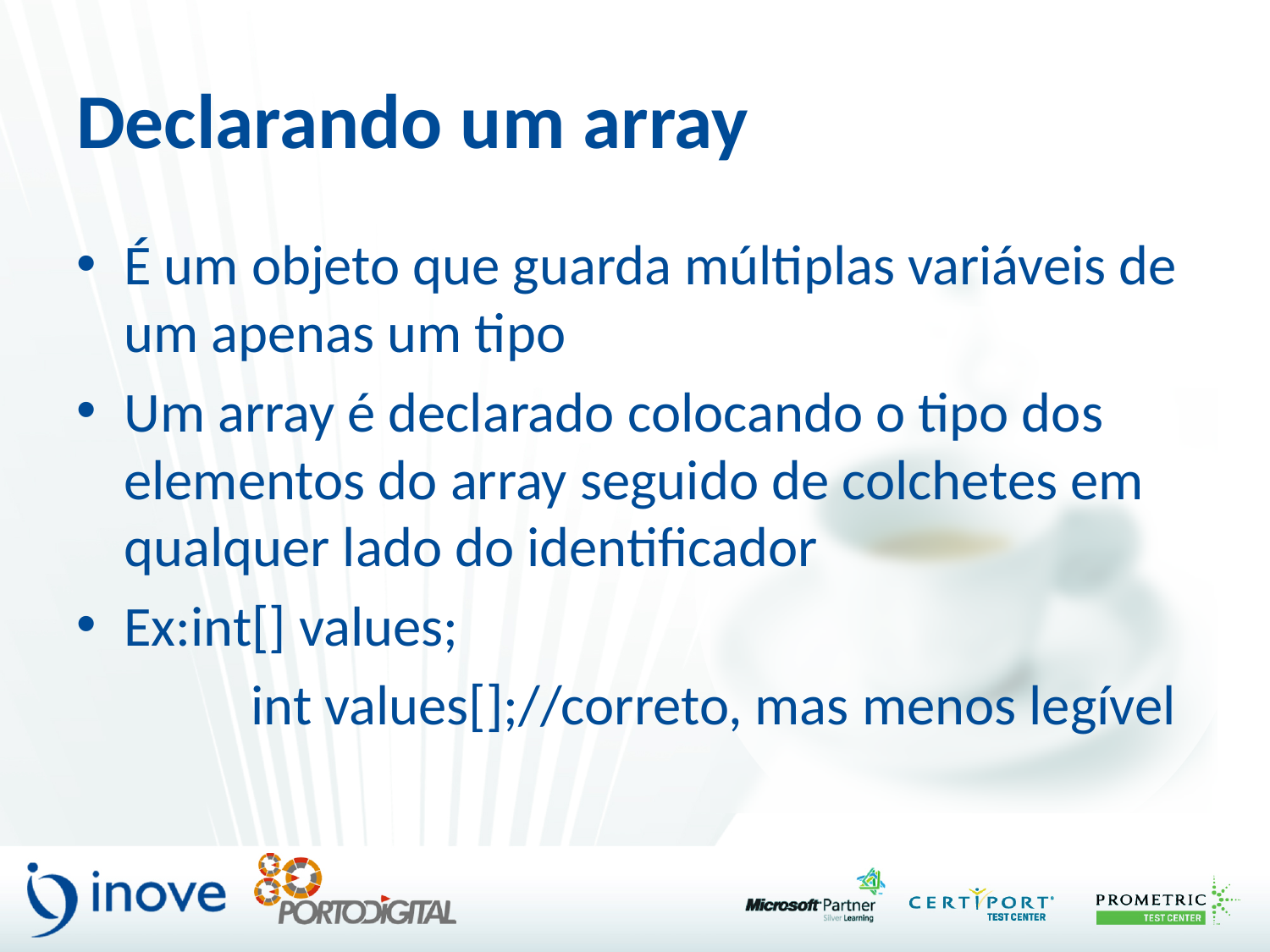

# Declarando um array
É um objeto que guarda múltiplas variáveis de um apenas um tipo
Um array é declarado colocando o tipo dos elementos do array seguido de colchetes em qualquer lado do identificador
Ex:int[] values;
 		int values[];//correto, mas menos legível